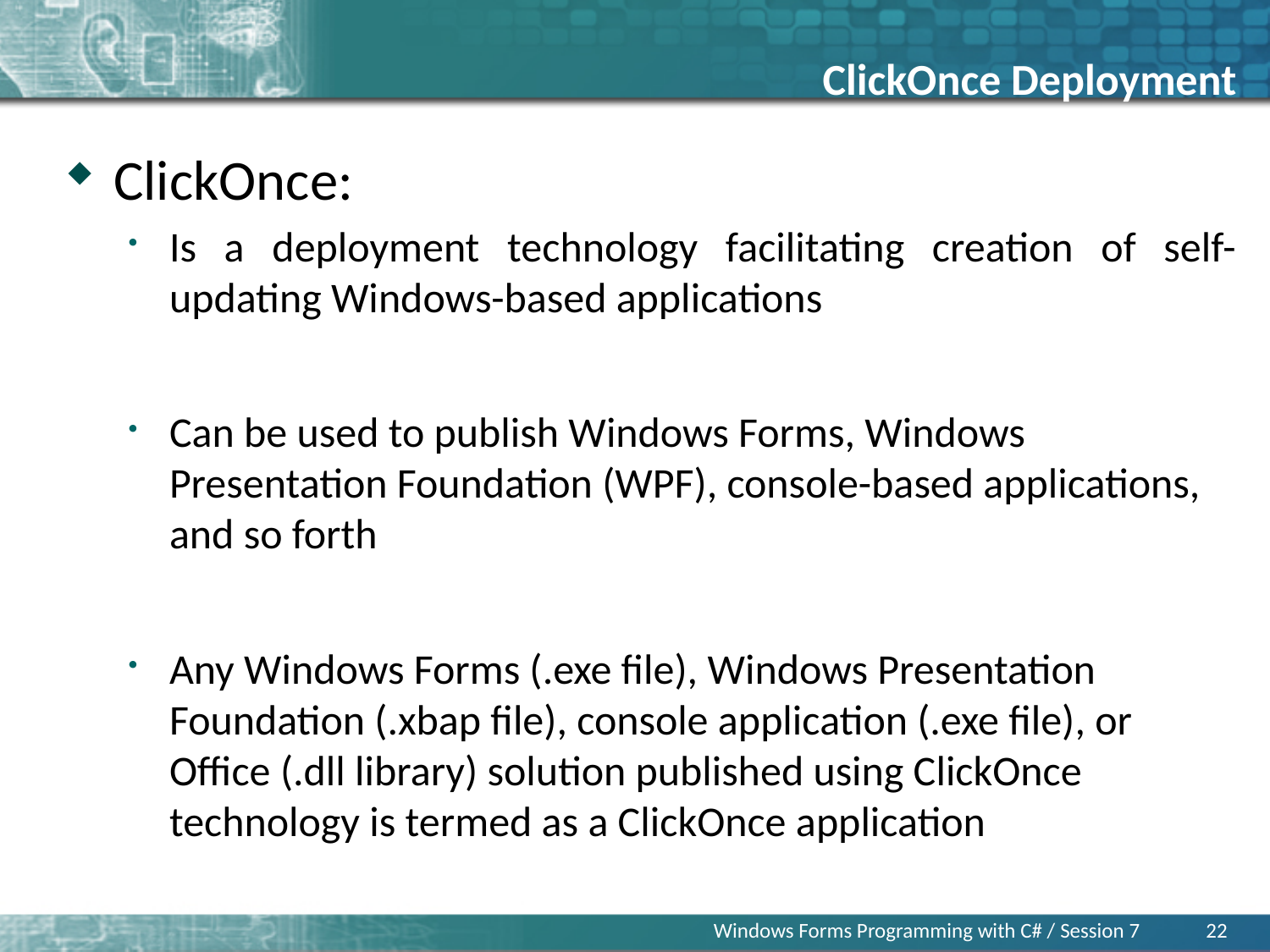

# ClickOnce Deployment
ClickOnce:
Is a deployment technology facilitating creation of self-updating Windows-based applications

Can be used to publish Windows Forms, Windows Presentation Foundation (WPF), console-based applications, and so forth

Any Windows Forms (.exe file), Windows Presentation Foundation (.xbap file), console application (.exe file), or Office (.dll library) solution published using ClickOnce technology is termed as a ClickOnce application

Windows Forms Programming with C# / Session 7
22